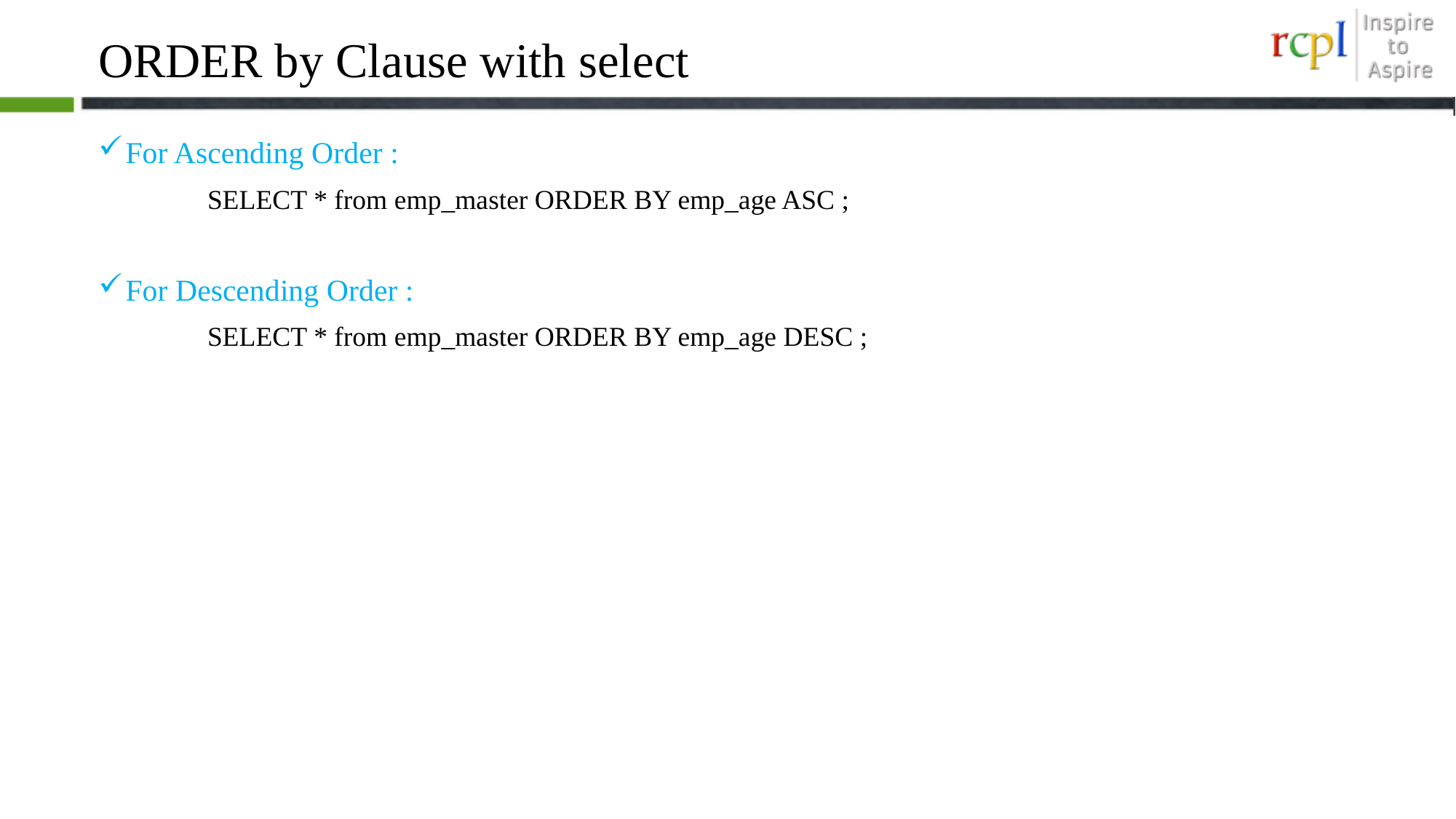

# ORDER by Clause with select
For Ascending Order :
	SELECT * from emp_master ORDER BY emp_age ASC ;

For Descending Order :
	SELECT * from emp_master ORDER BY emp_age DESC ;